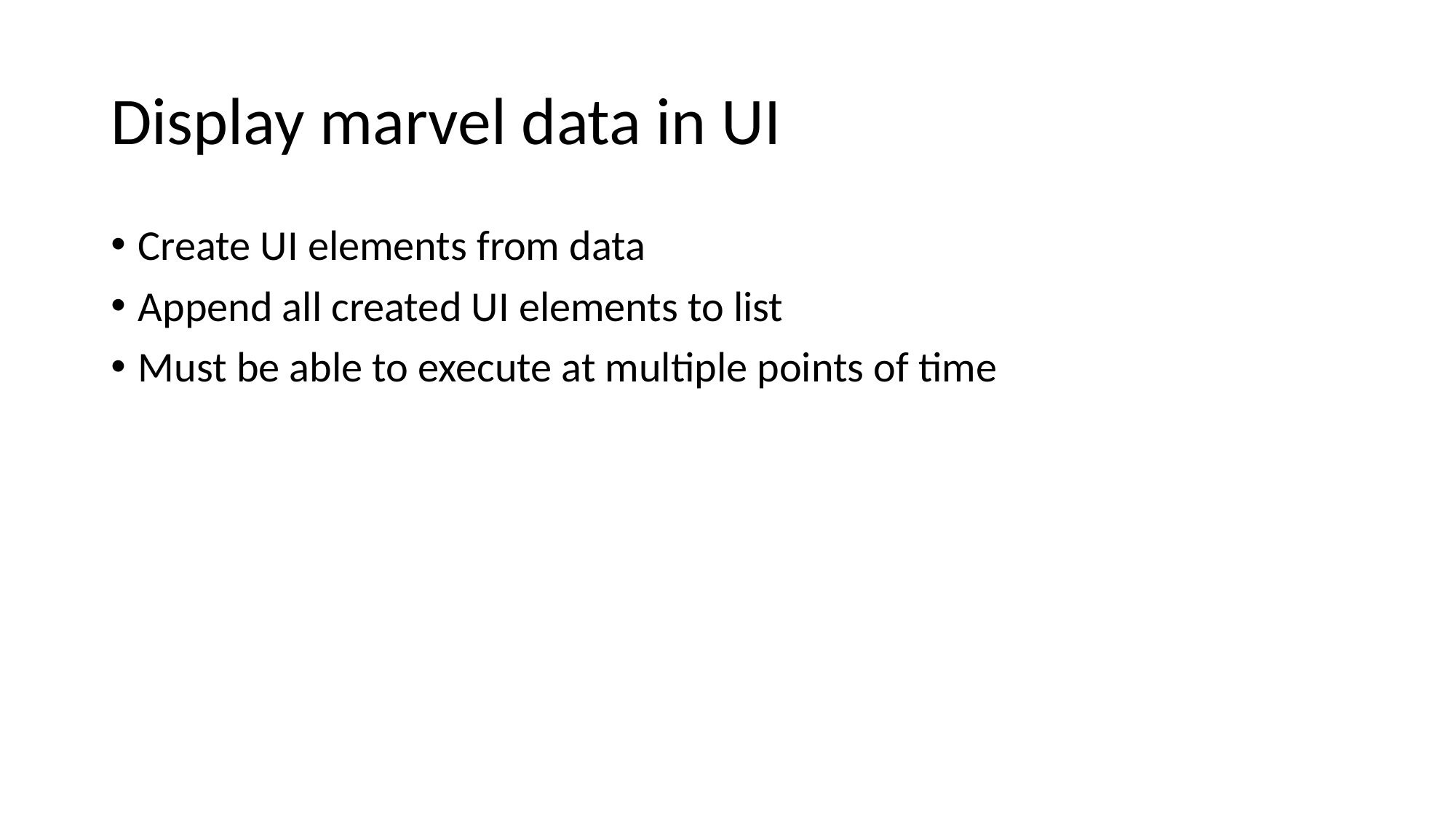

# Display marvel data in UI
Create UI elements from data
Append all created UI elements to list
Must be able to execute at multiple points of time